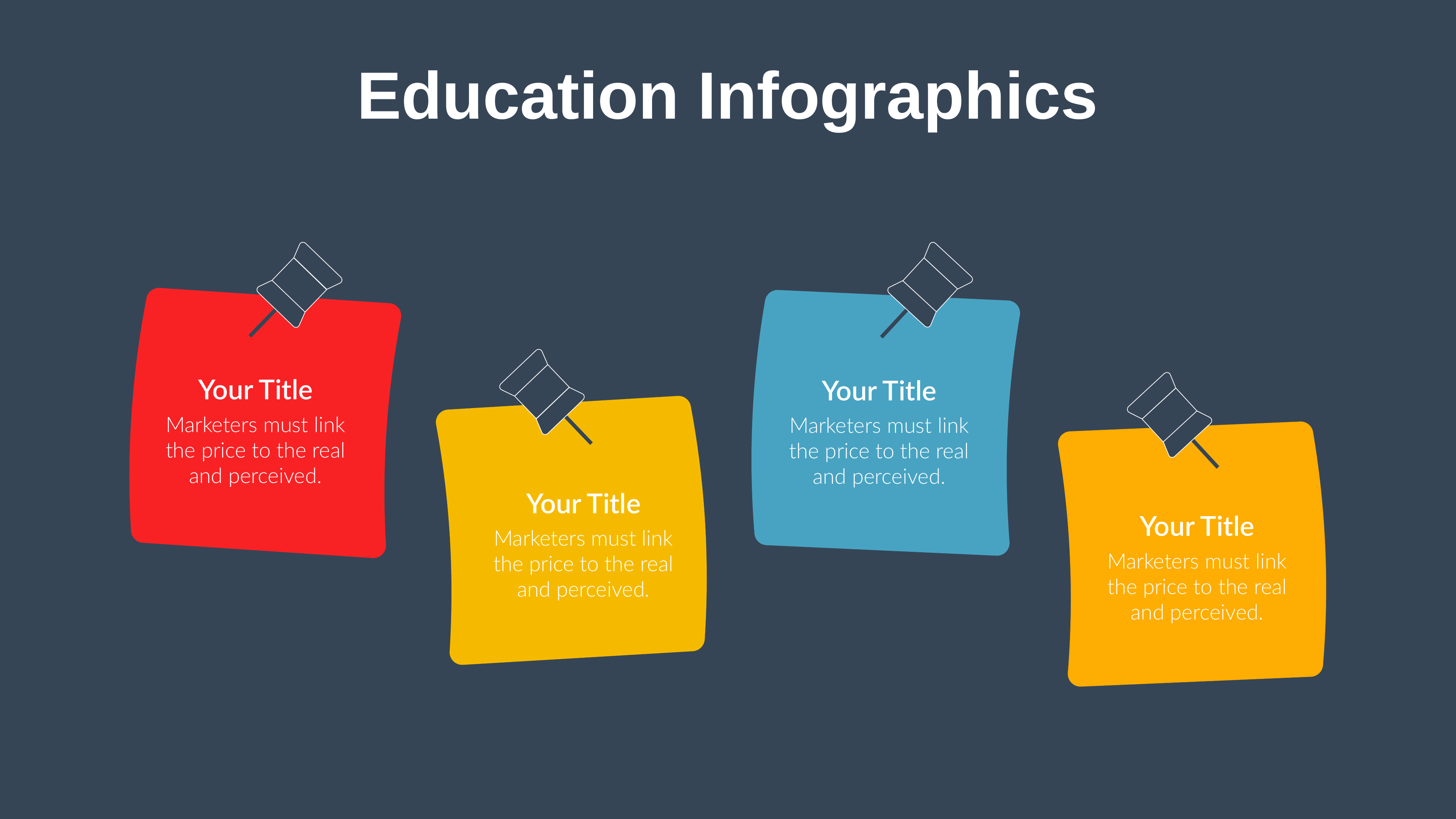

Education Infographics

Your Title
Marketers must link the price to the real and perceived.
Your Title
Marketers must link the price to the real and perceived.

Your Title
Marketers must link the price to the real and perceived.
Your Title
Marketers must link the price to the real and perceived.